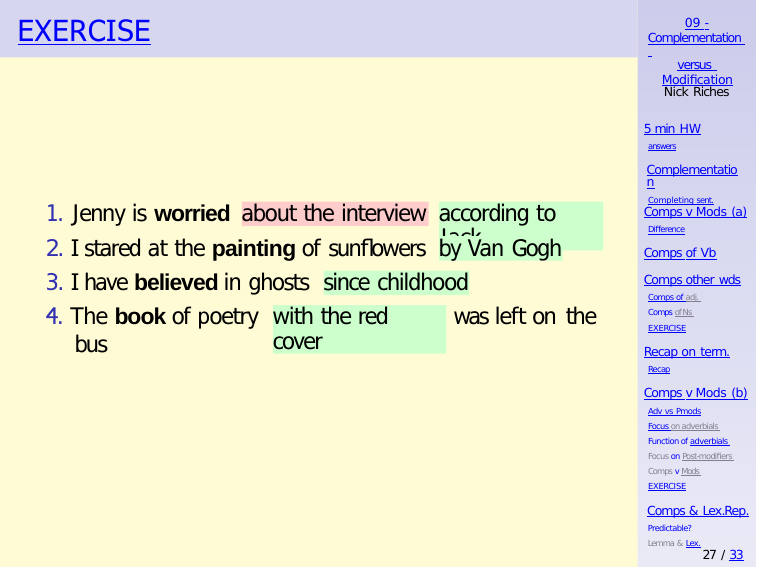

# EXERCISE
09 -
Complementation  versus  Modification
Nick Riches

5 min HW
answers

Complementation
Completing sent.
Comps v Mods (a)
Difference
1. Jenny is worried
about the interview
according to Jack
2. I stared at the painting of sunflowers
by Van Gogh
Comps of Vb
Comps other wds
Comps of adj.  Comps of Ns  EXERCISE
3. I have believed in ghosts
since childhood
4. The book of poetry  bus
was left on the
with the red cover
Recap on term.
Recap
Comps v Mods (b)
Adv vs Pmods
Focus on adverbials  Function of adverbials  Focus on Post-modifiers  Comps v Mods  EXERCISE
Comps & Lex.Rep.
Predictable?  Lemma & Lex.
27 / 33